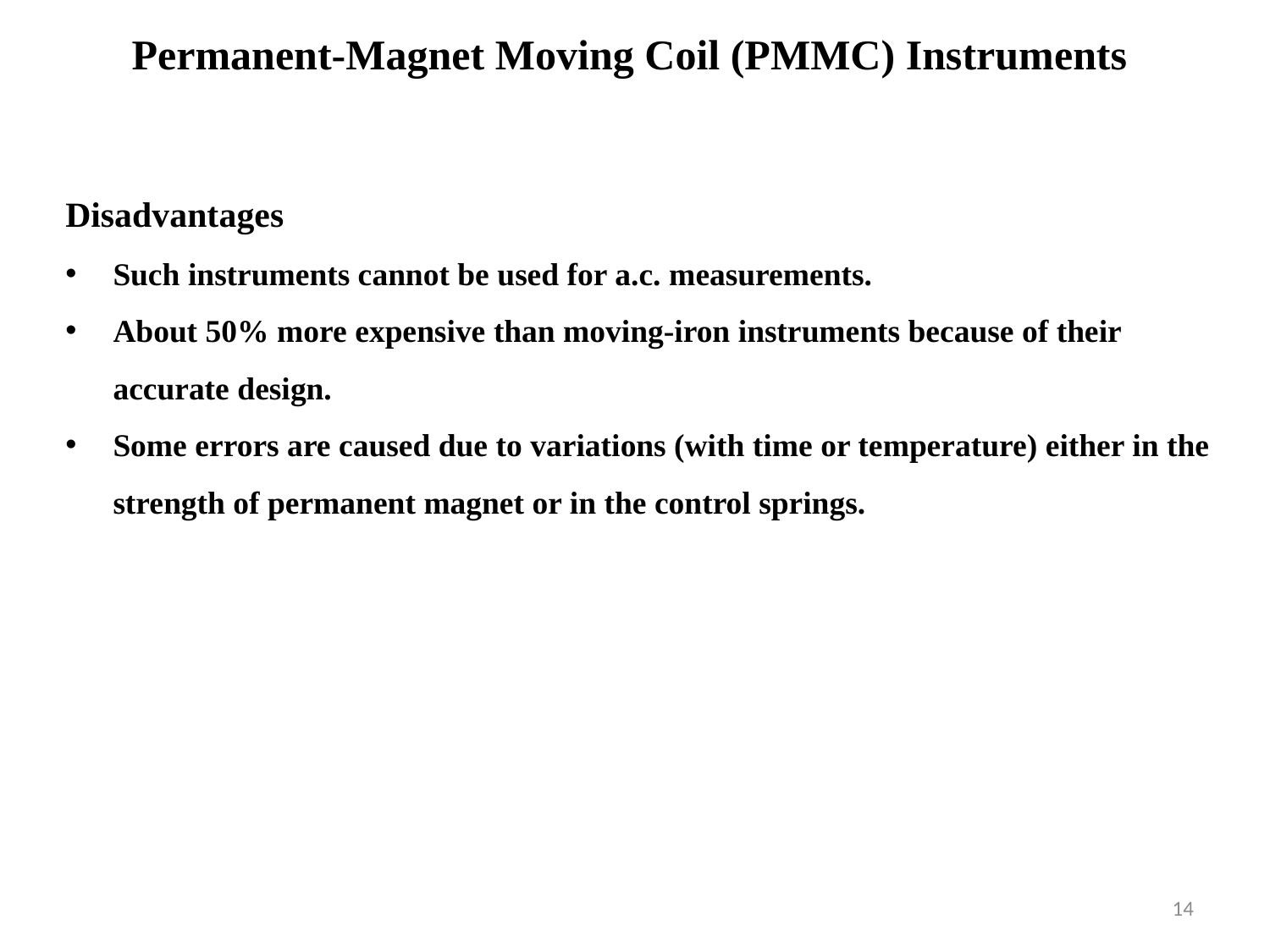

Permanent-Magnet Moving Coil (PMMC) Instruments

Disadvantages
Such instruments cannot be used for a.c. measurements.
About 50% more expensive than moving-iron instruments because of their accurate design.
Some errors are caused due to variations (with time or temperature) either in the strength of permanent magnet or in the control springs.
14